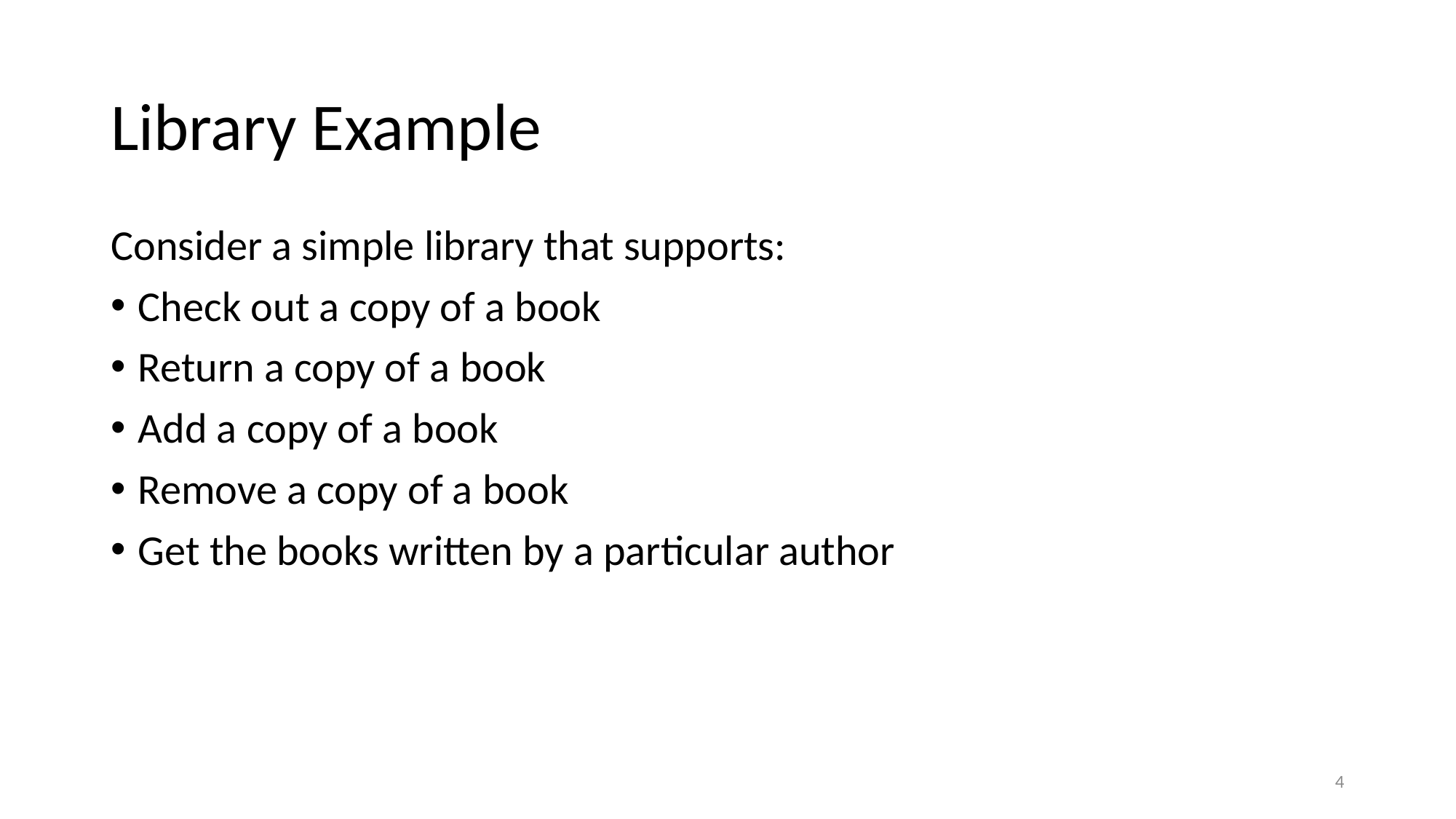

# Library Example
Consider a simple library that supports:
Check out a copy of a book
Return a copy of a book
Add a copy of a book
Remove a copy of a book
Get the books written by a particular author
4